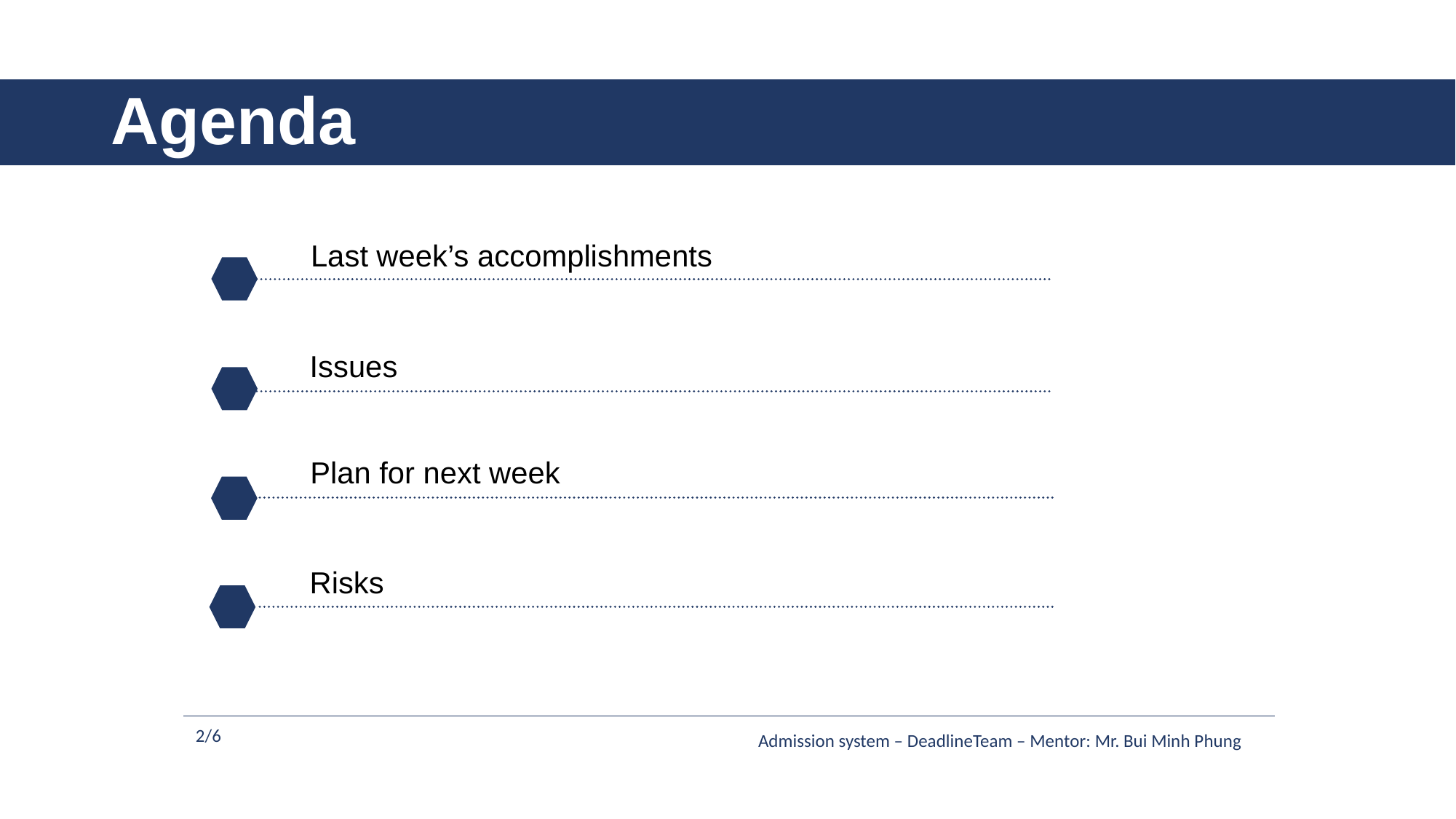

# Agenda

Last week’s accomplishments

Issues

Plan for next week

Risks

2/6
Admission system – DeadlineTeam – Mentor: Mr. Bui Minh Phung